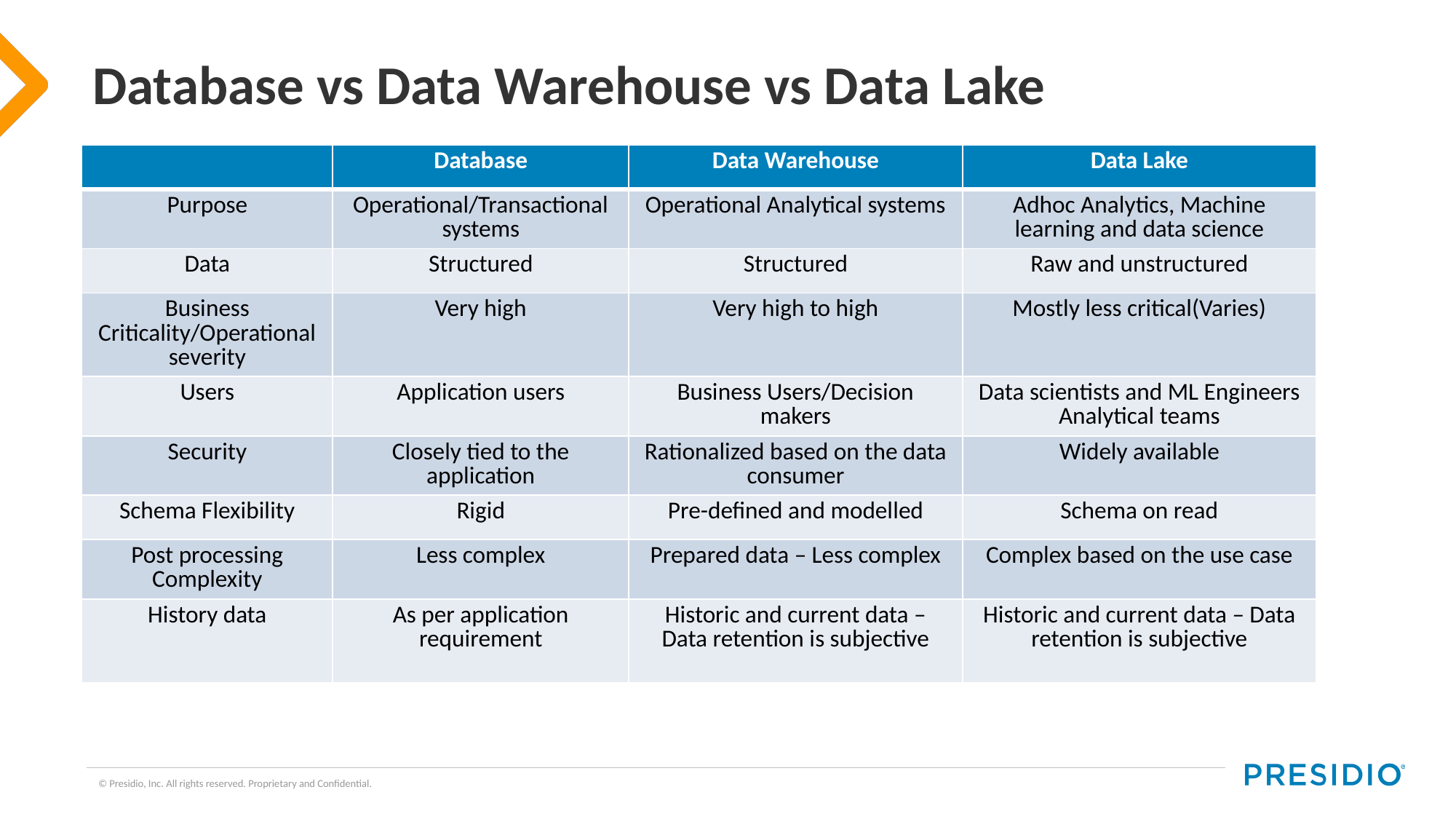

# Database vs Data Warehouse vs Data Lake
|  | Database | Data Warehouse | Data Lake |
| --- | --- | --- | --- |
| Purpose | Operational/Transactional systems | Operational Analytical systems | Adhoc Analytics, Machine learning and data science |
| Data | Structured | Structured | Raw and unstructured |
| Business Criticality/Operational severity | Very high | Very high to high | Mostly less critical(Varies) |
| Users | Application users | Business Users/Decision makers | Data scientists and ML Engineers Analytical teams |
| Security | Closely tied to the application | Rationalized based on the data consumer | Widely available |
| Schema Flexibility | Rigid | Pre-defined and modelled | Schema on read |
| Post processing Complexity | Less complex | Prepared data – Less complex | Complex based on the use case |
| History data | As per application requirement | Historic and current data – Data retention is subjective | Historic and current data – Data retention is subjective |